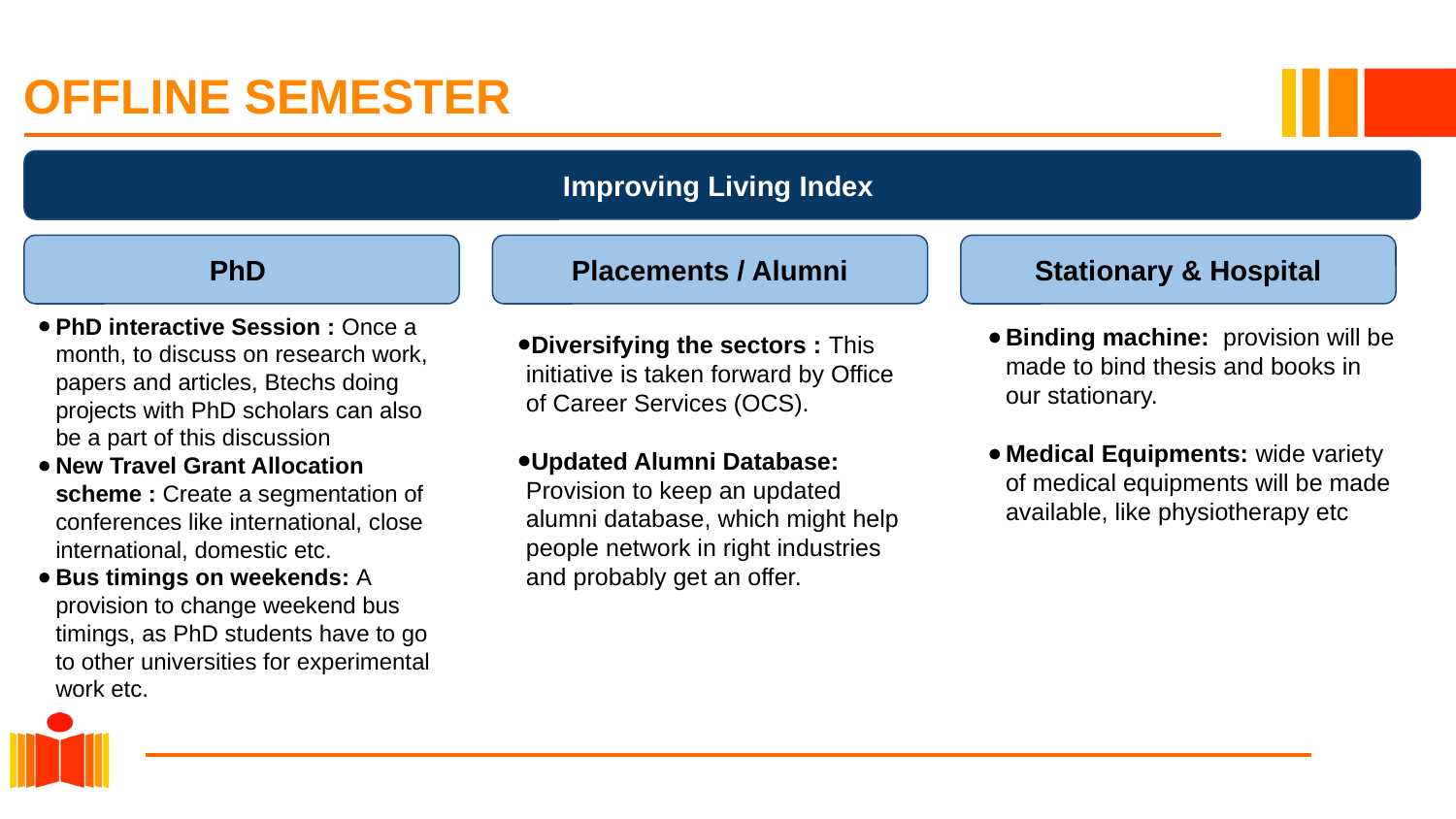

# OFFLINE SEMESTER

Improving Living Index
PhD
Placements / Alumni
Stationary & Hospital
PhD interactive Session : Once a month, to discuss on research work, papers and articles, Btechs doing projects with PhD scholars can also be a part of this discussion
New Travel Grant Allocation scheme : Create a segmentation of conferences like international, close international, domestic etc.
Bus timings on weekends: A provision to change weekend bus timings, as PhD students have to go to other universities for experimental work etc.
Binding machine:  provision will be made to bind thesis and books in our stationary.

Medical Equipments: wide variety of medical equipments will be made available, like physiotherapy etc

Diversifying the sectors : This initiative is taken forward by Office of Career Services (OCS).

Updated Alumni Database: Provision to keep an updated alumni database, which might help people network in right industries and probably get an offer.